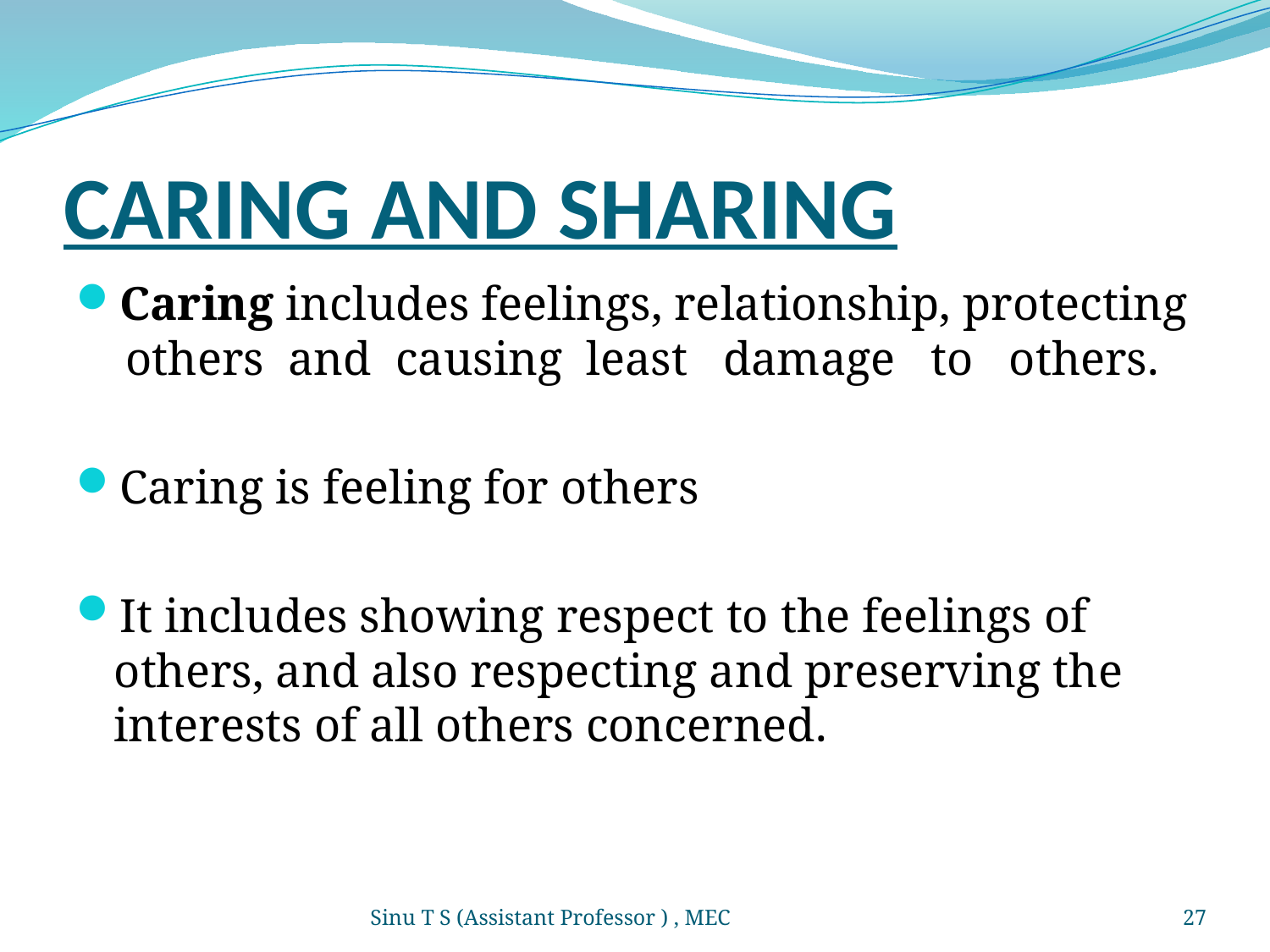

# CARING AND SHARING
Caring includes feelings, relationship, protecting  others  and  causing  least   damage   to   others.

Caring is feeling for others

It includes showing respect to the feelings of others, and also respecting and preserving the interests of all others concerned.
Sinu T S (Assistant Professor ) , MEC
27